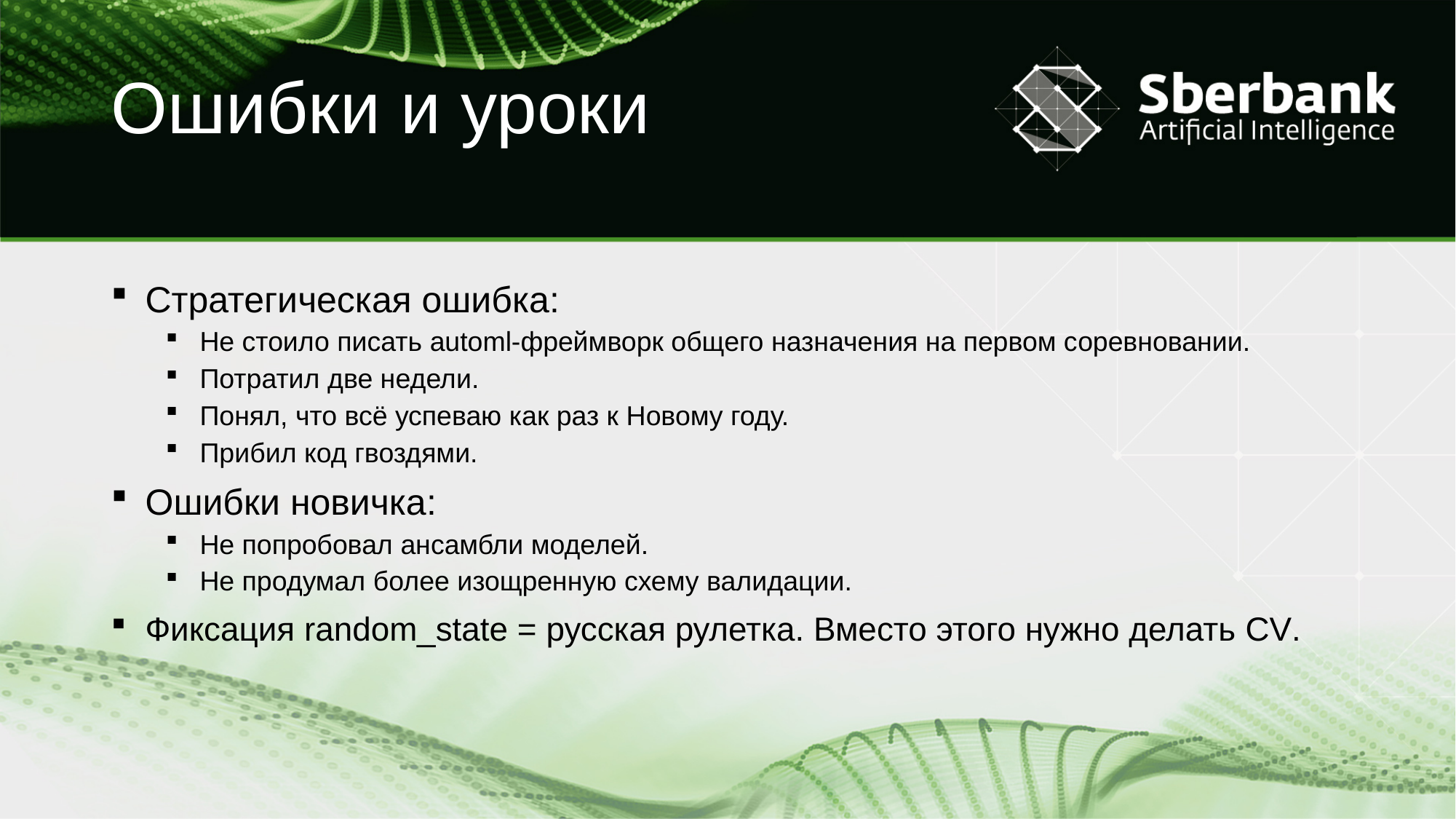

# Ошибки и уроки
Стратегическая ошибка:
Не стоило писать automl-фреймворк общего назначения на первом соревновании.
Потратил две недели.
Понял, что всё успеваю как раз к Новому году.
Прибил код гвоздями.
Ошибки новичка:
Не попробовал ансамбли моделей.
Не продумал более изощренную схему валидации.
Фиксация random_state = русская рулетка. Вместо этого нужно делать CV.